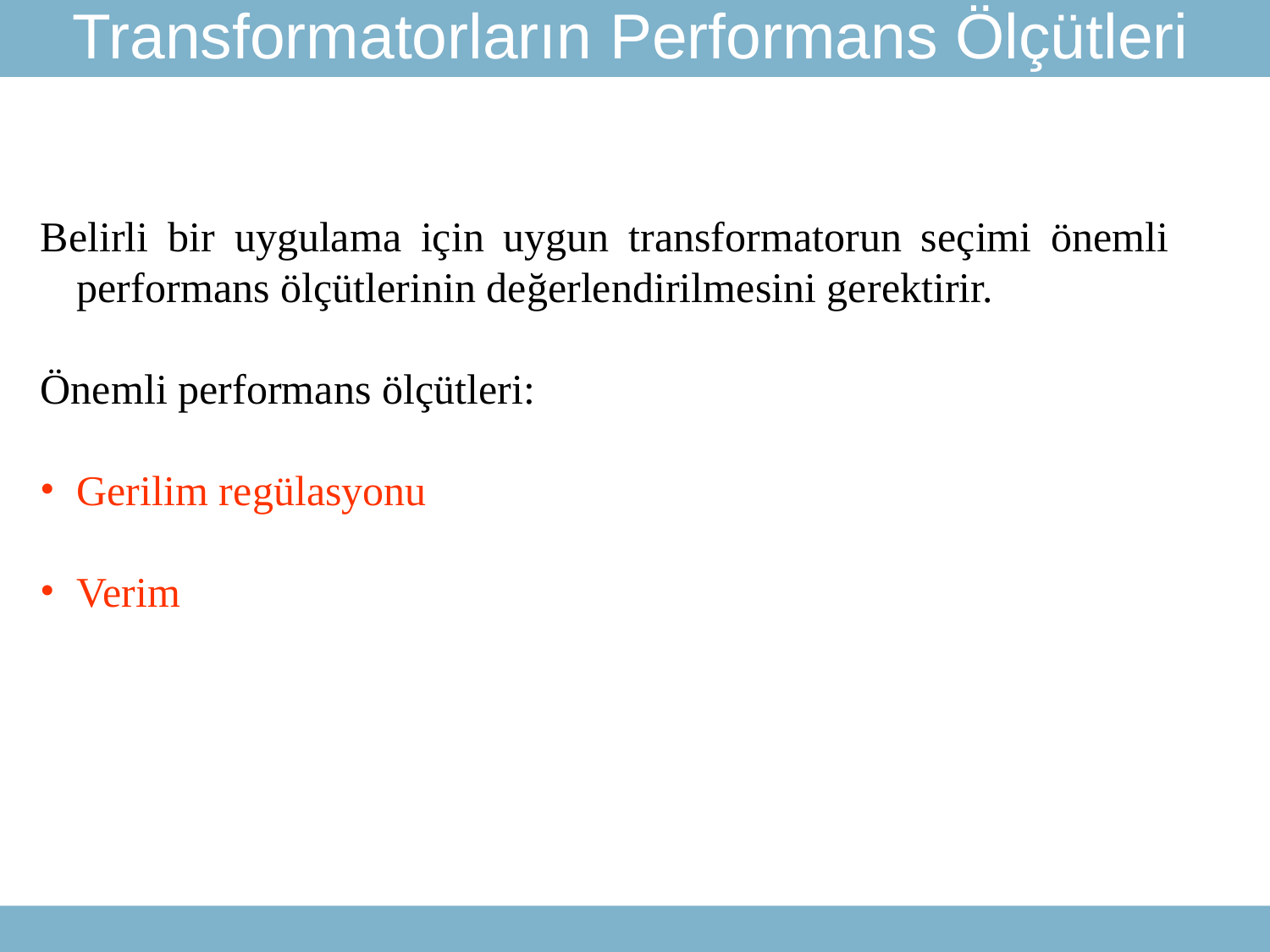

Transformatorların Performans Ölçütleri

Belirli bir uygulama için uygun transformatorun seçimi önemli performans ölçütlerinin değerlendirilmesini gerektirir.

Önemli performans ölçütleri:

Gerilim regülasyonu

Verim